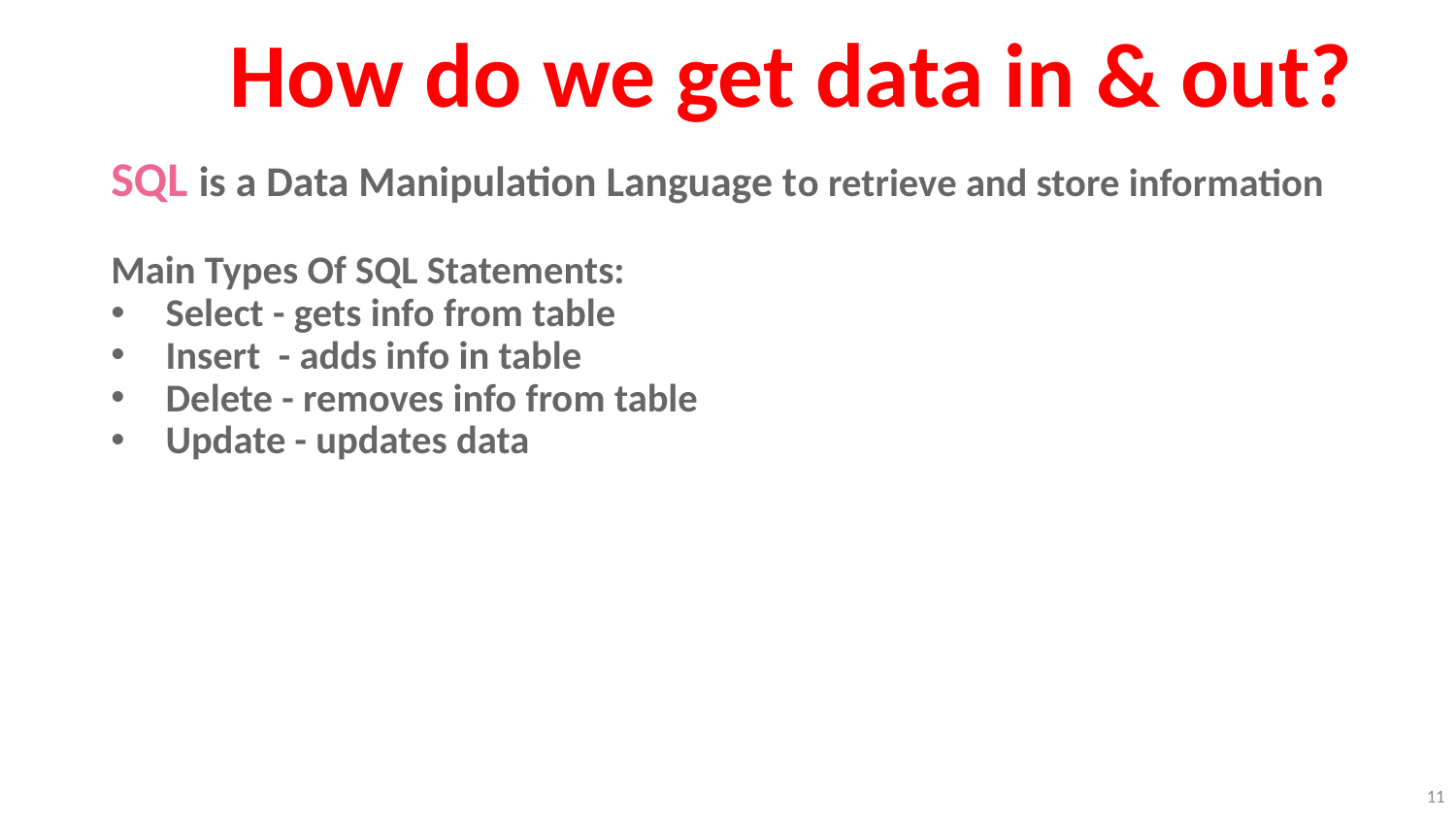

How do we get data in & out?
SQL is a Data Manipulation Language to retrieve and store information

Main Types Of SQL Statements:
Select - gets info from table
Insert  - adds info in table
Delete - removes info from table
Update - updates data

11